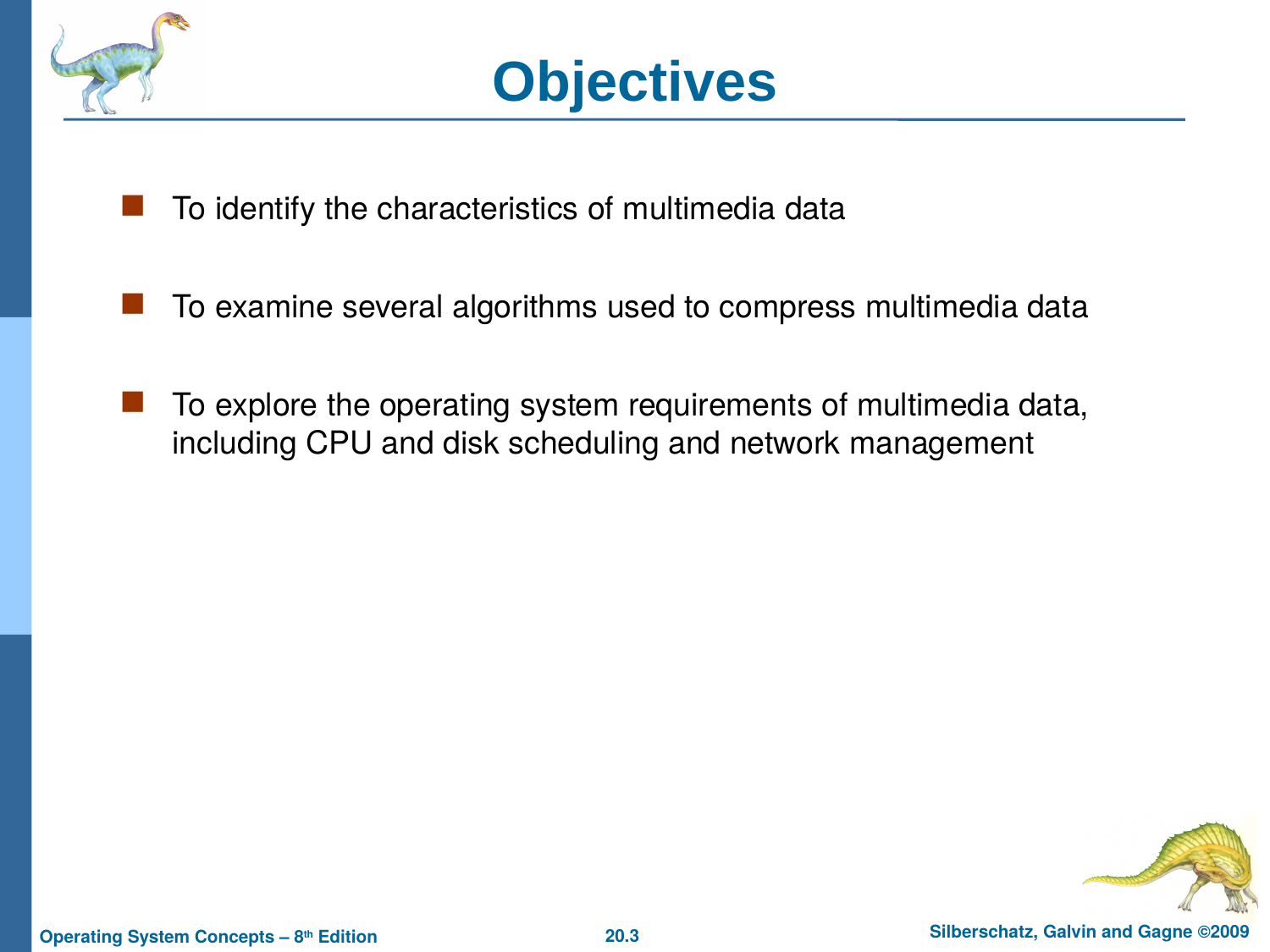

# Objectives
To identify the characteristics of multimedia data

To examine several algorithms used to compress multimedia data

To explore the operating system requirements of multimedia data, including CPU and disk scheduling and network management